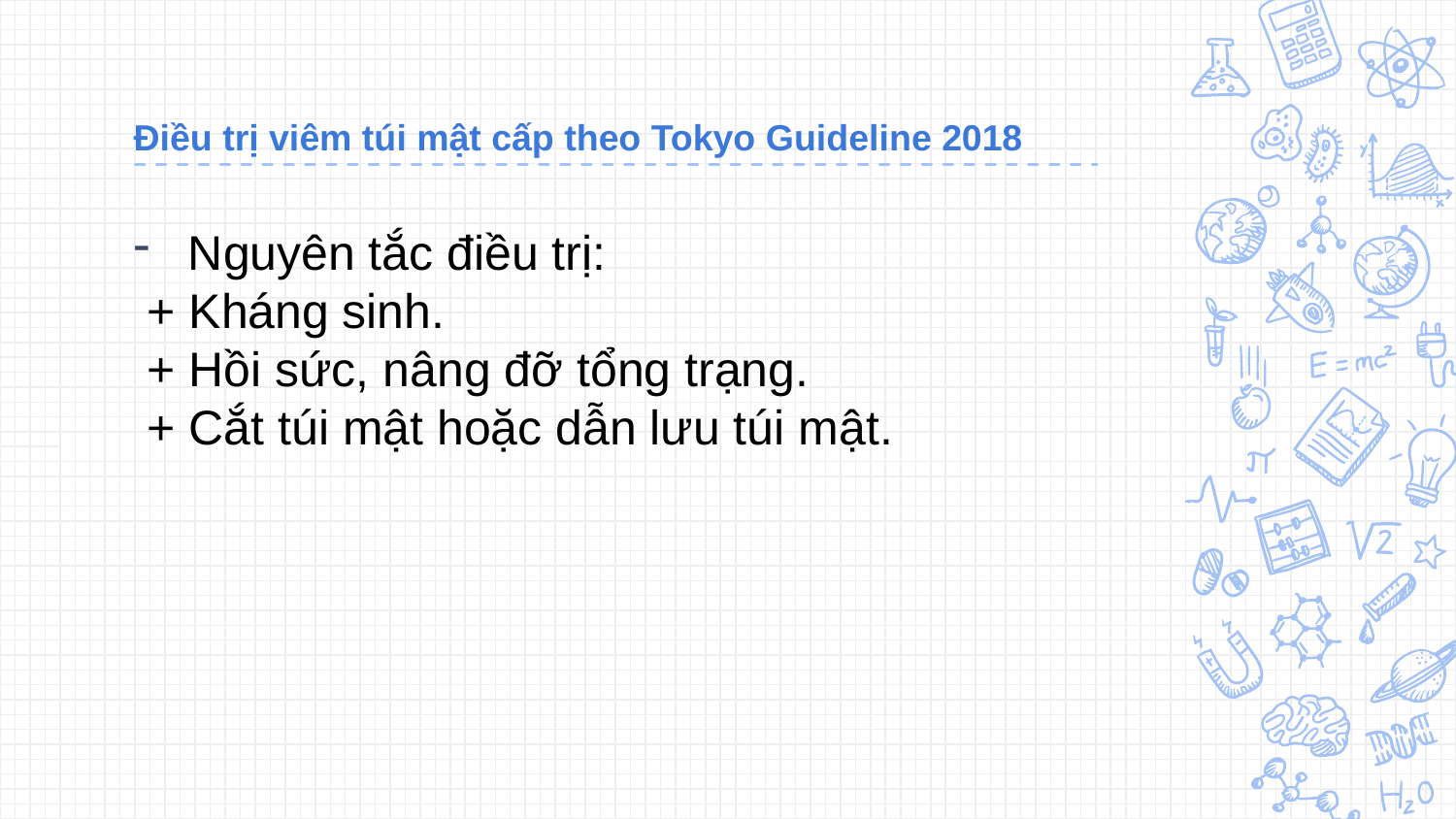

# Điều trị viêm túi mật cấp theo Tokyo Guideline 2018
Nguyên tắc điều trị:
 + Kháng sinh.
 + Hồi sức, nâng đỡ tổng trạng.
 + Cắt túi mật hoặc dẫn lưu túi mật.